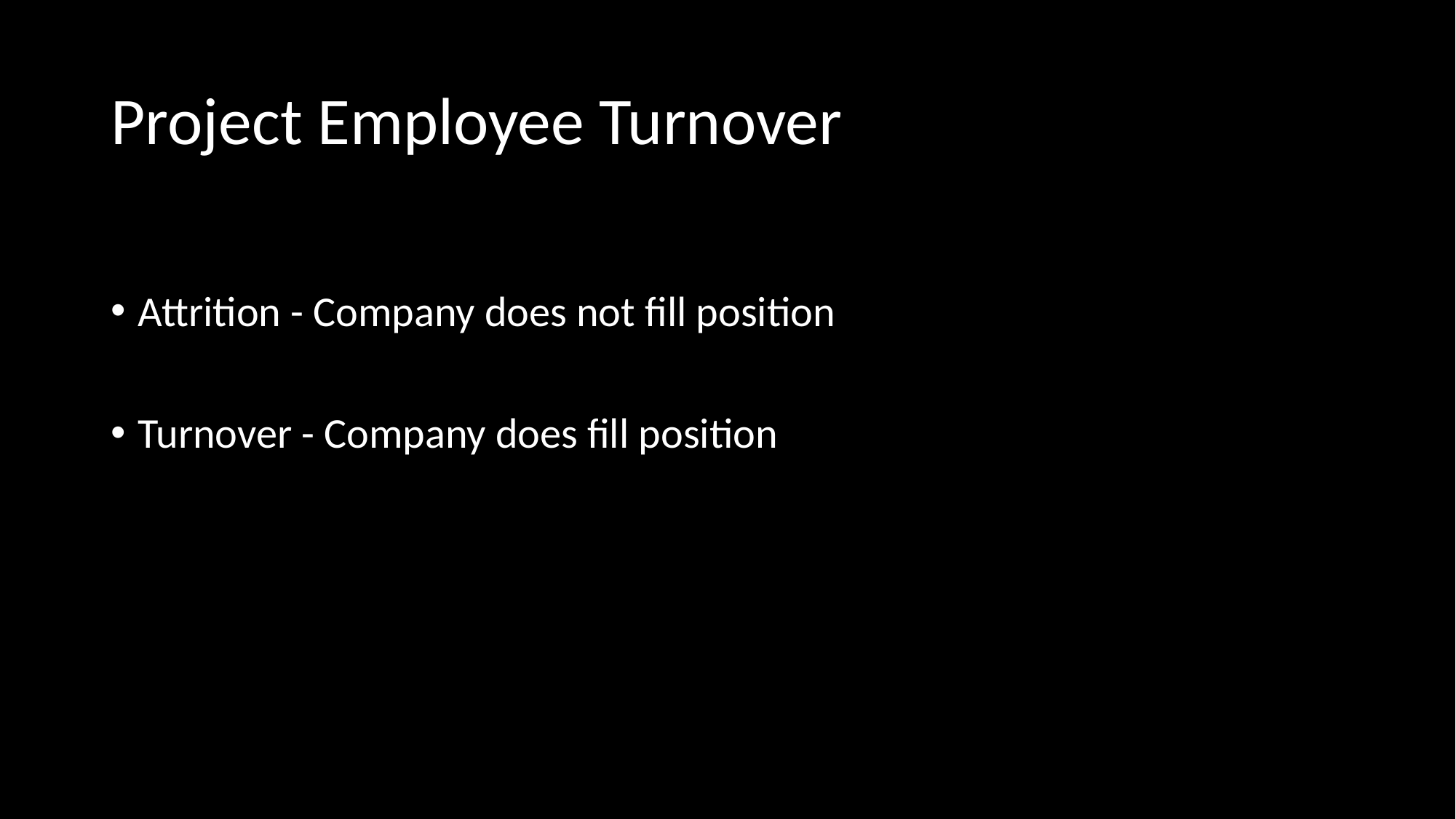

# Project Employee Turnover

Attrition - Company does not fill position

Turnover - Company does fill position